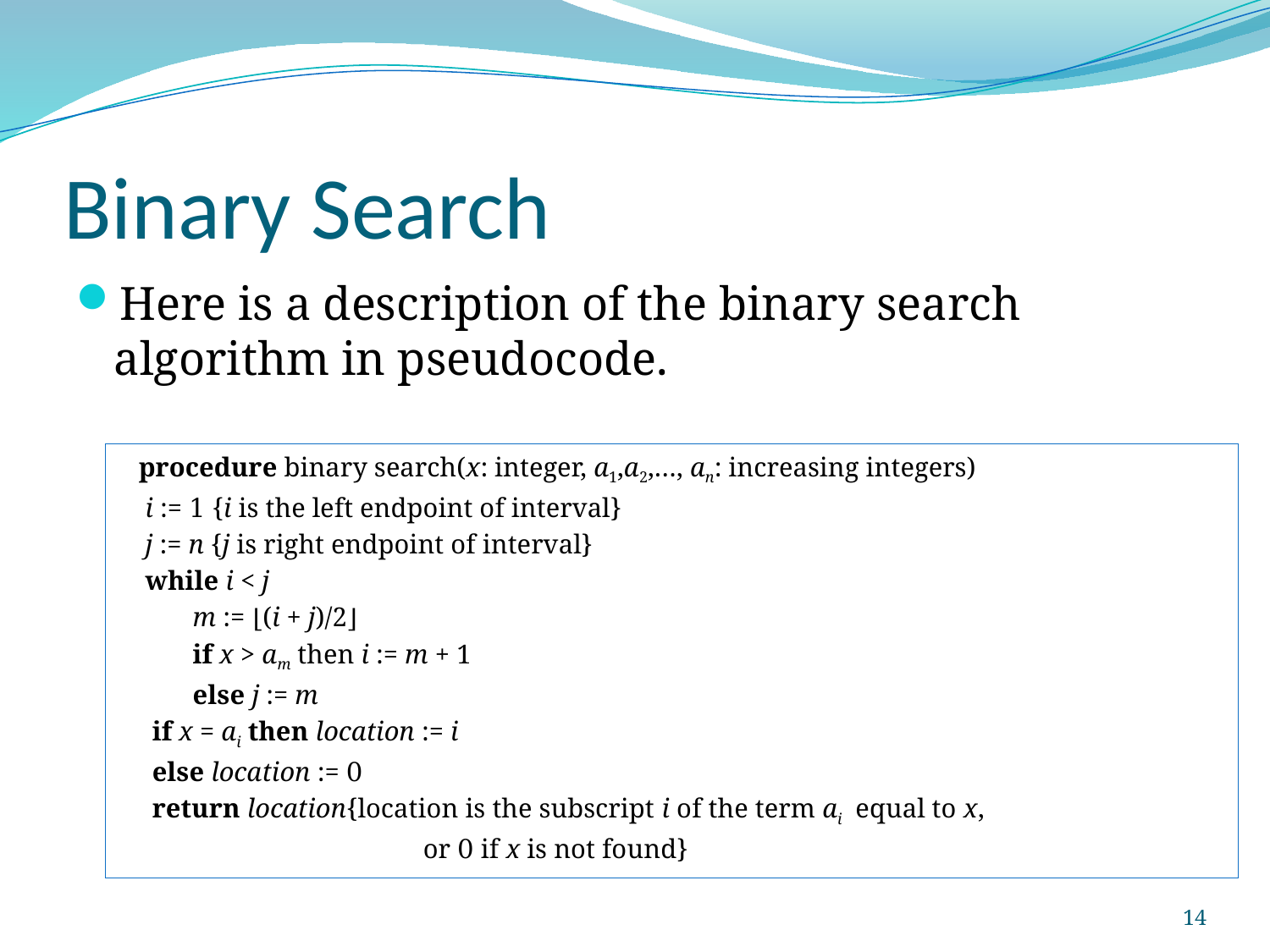

# Binary Search
Here is a description of the binary search algorithm in pseudocode.

   procedure binary search(x: integer, a1,a2,…, an: increasing integers)
    i := 1 {i is the left endpoint of interval}
    j := n {j is right endpoint of interval}
    while i < j
           m := ⌊(i + j)/2⌋
           if x > am then i := m + 1
           else j := m
     if x = ai then location := i
     else location := 0
     return location{location is the subscript i of the term ai  equal to x,
                                             or 0 if x is not found}
14